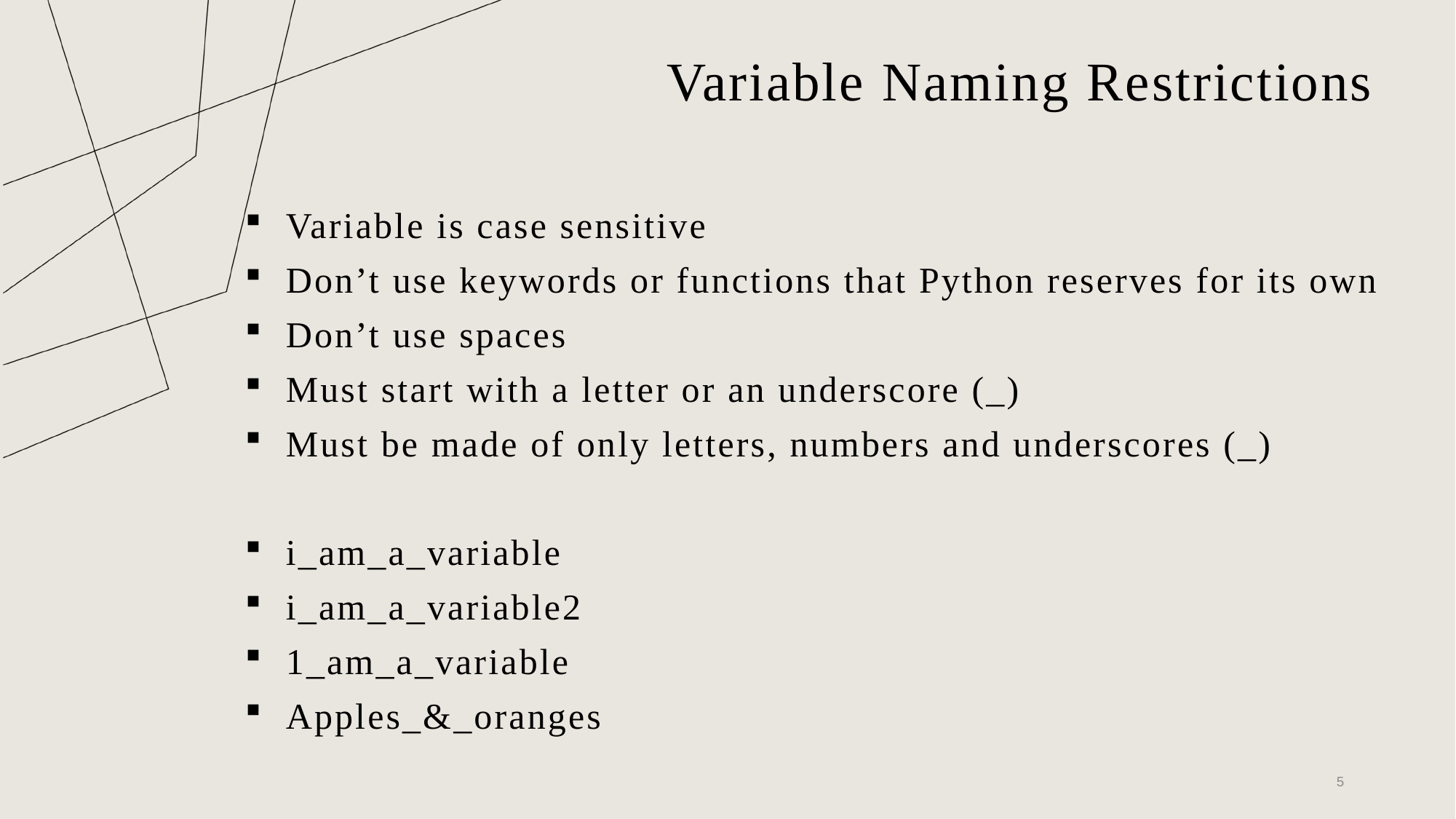

# Variable Naming Restrictions
Variable is case sensitive
Don’t use keywords or functions that Python reserves for its own
Don’t use spaces
Must start with a letter or an underscore (_)
Must be made of only letters, numbers and underscores (_)

i_am_a_variable
i_am_a_variable2
1_am_a_variable
Apples_&_oranges
5